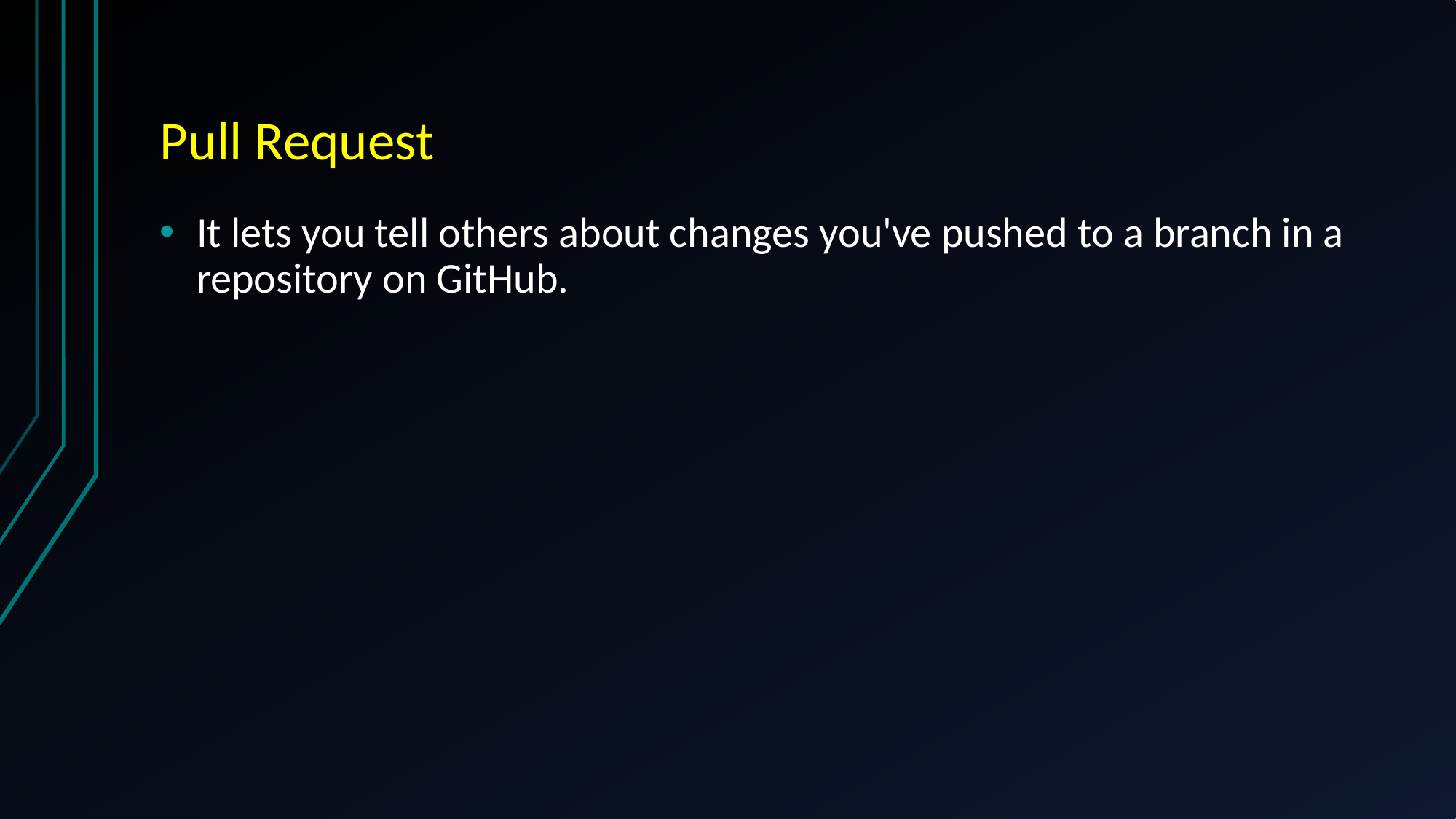

# Pull Request
It lets you tell others about changes you've pushed to a branch in a repository on GitHub.